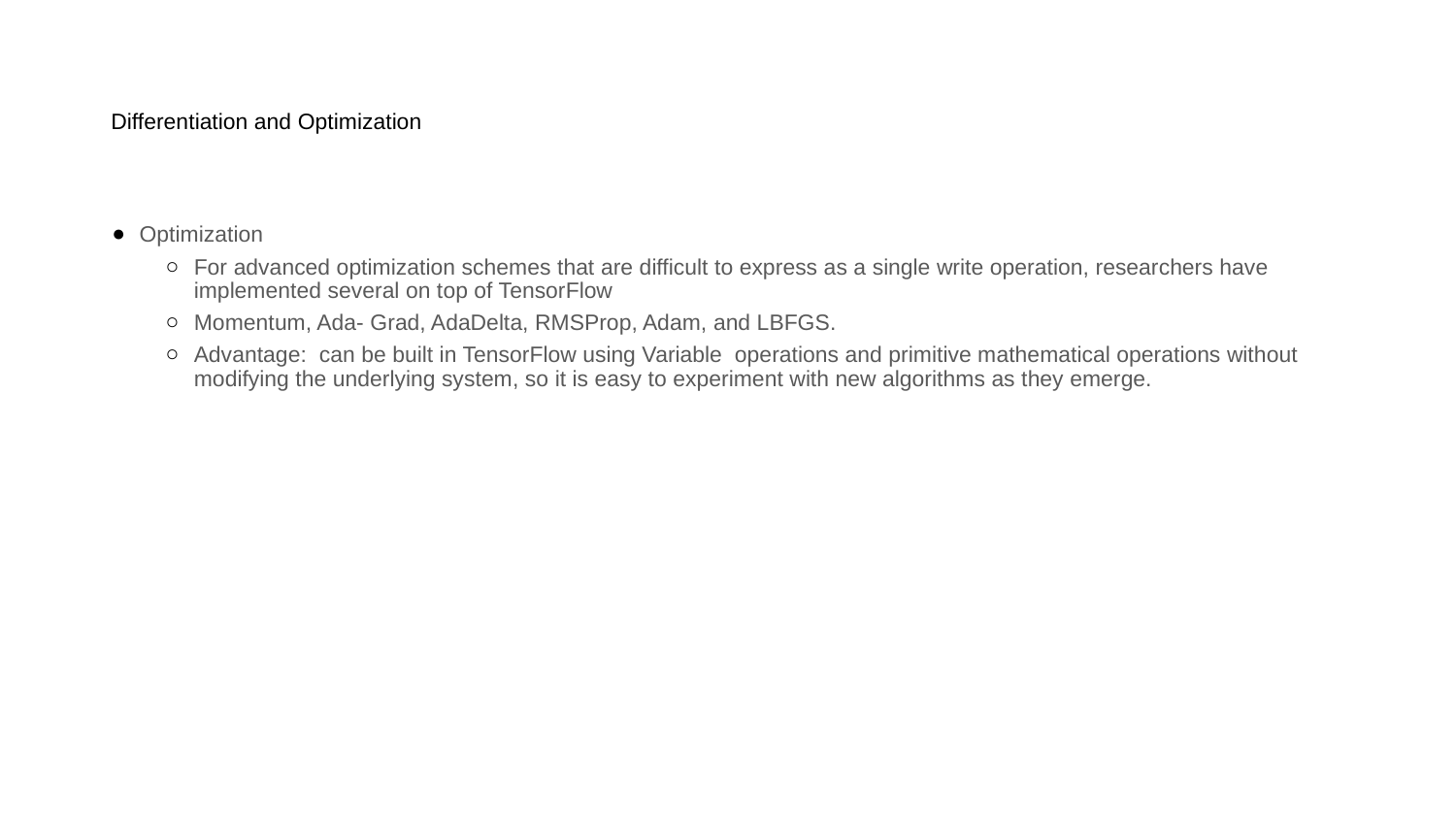

# Differentiation and Optimization
Optimization
For advanced optimization schemes that are difficult to express as a single write operation, researchers have implemented several on top of TensorFlow
Momentum, Ada- Grad, AdaDelta, RMSProp, Adam, and LBFGS.
Advantage:  can be built in TensorFlow using Variable  operations and primitive mathematical operations without modifying the underlying system, so it is easy to experiment with new algorithms as they emerge.